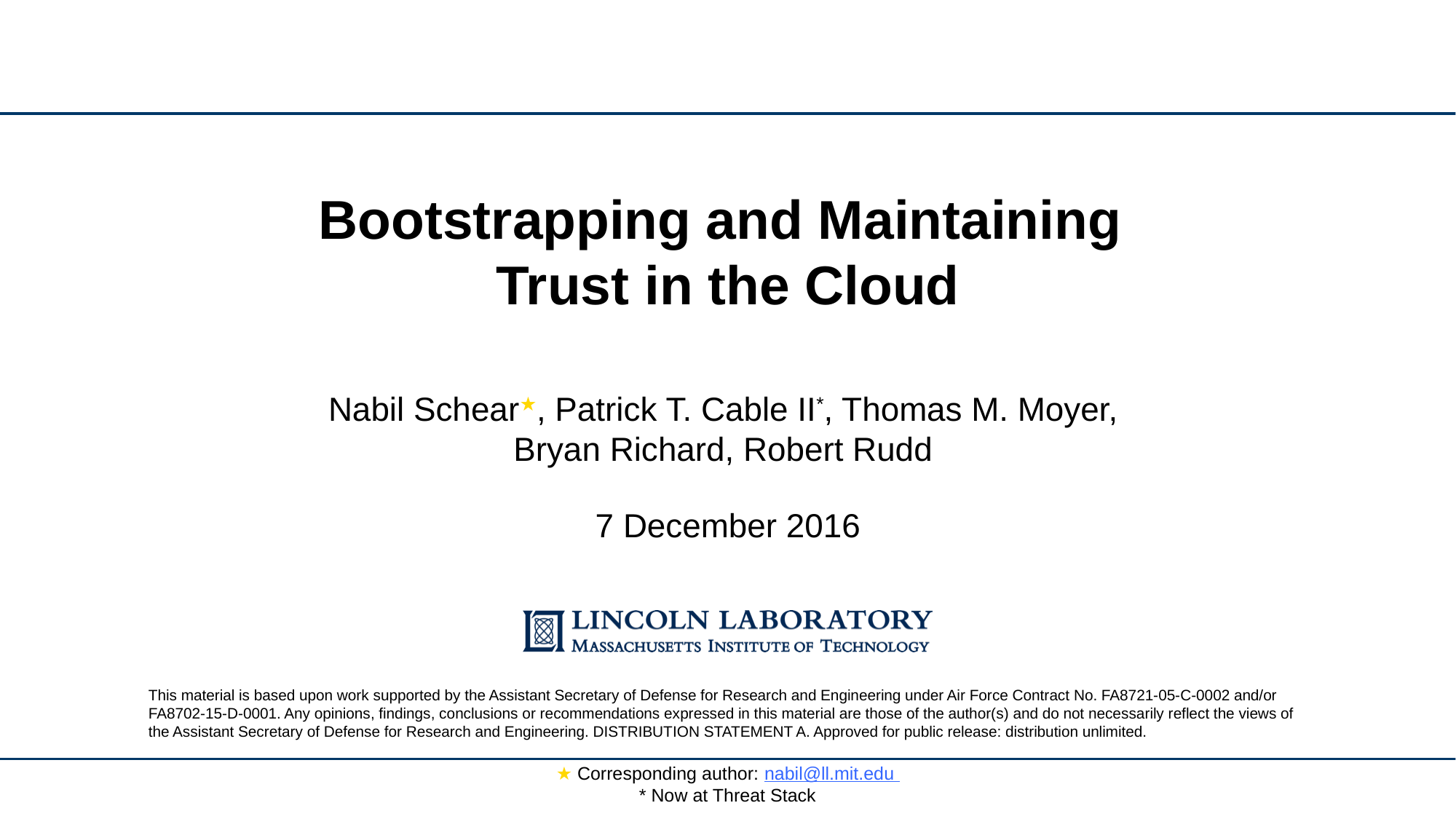

# Bootstrapping and Maintaining Trust in the Cloud
Nabil Schear★, Patrick T. Cable II*, Thomas M. Moyer,
Bryan Richard, Robert Rudd
7 December 2016
This material is based upon work supported by the Assistant Secretary of Defense for Research and Engineering under Air Force Contract No. FA8721-05-C-0002 and/or FA8702-15-D-0001. Any opinions, findings, conclusions or recommendations expressed in this material are those of the author(s) and do not necessarily reflect the views of the Assistant Secretary of Defense for Research and Engineering. DISTRIBUTION STATEMENT A. Approved for public release: distribution unlimited.

★ Corresponding author: nabil@ll.mit.edu
* Now at Threat Stack